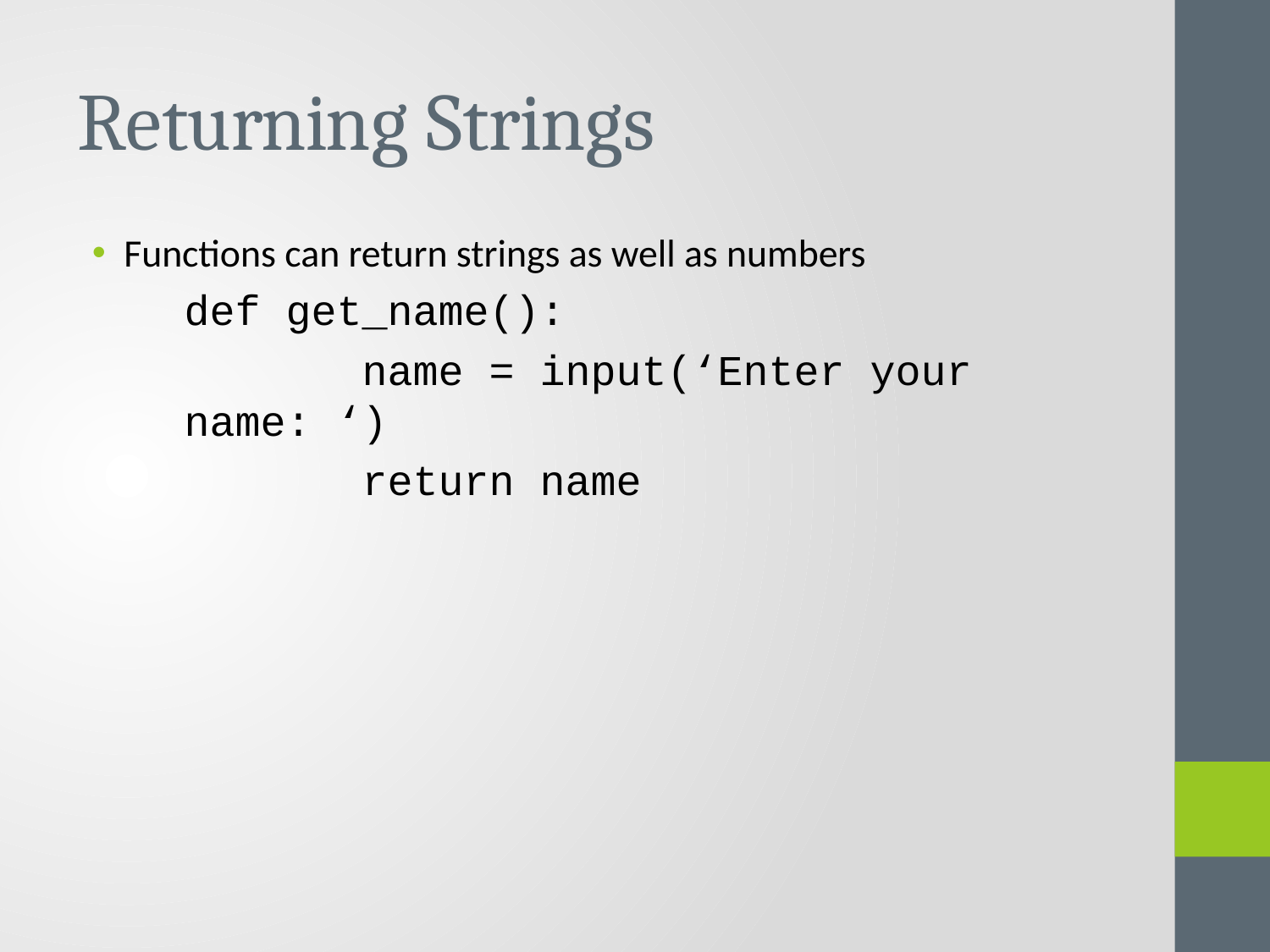

# Returning Strings
Functions can return strings as well as numbers
def get_name():
	  name = input(‘Enter your name: ‘)
	  return name